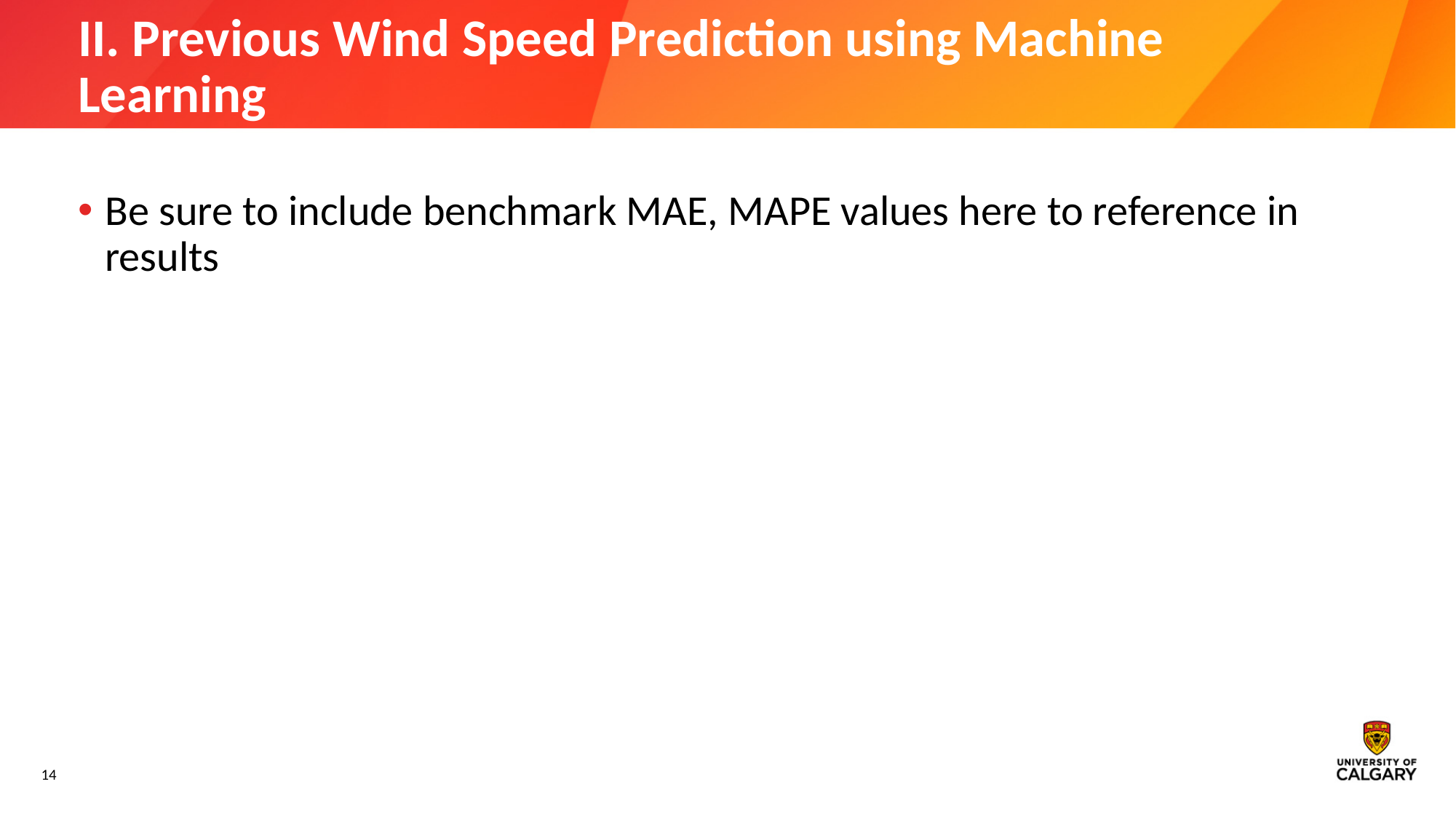

# II. Previous Wind Speed Prediction using Machine Learning
Be sure to include benchmark MAE, MAPE values here to reference in results
14